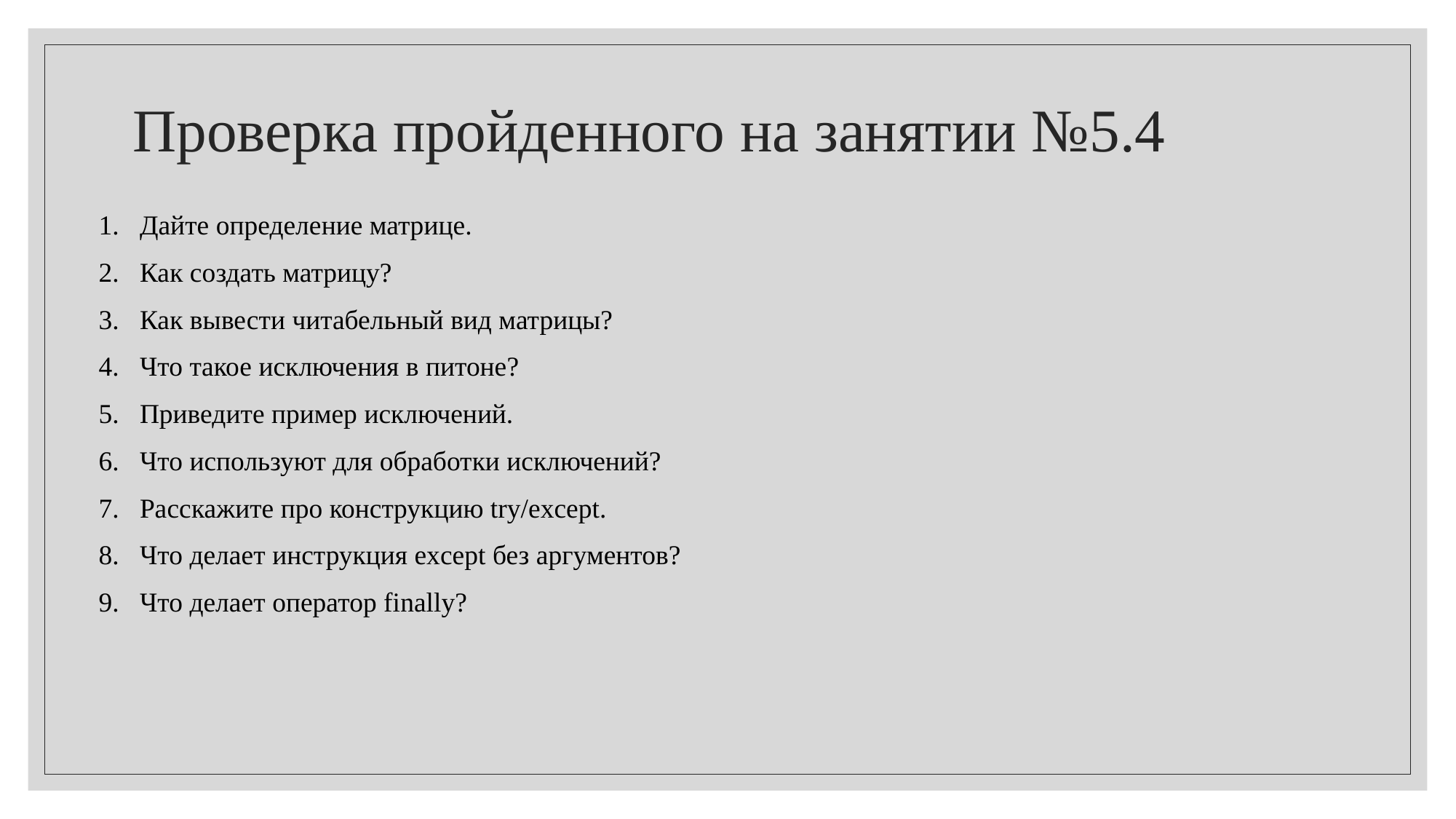

# Проверка пройденного на занятии №5.4
Дайте определение матрице.
Как создать матрицу?
Как вывести читабельный вид матрицы?
Что такое исключения в питоне?
Приведите пример исключений.
Что используют для обработки исключений?
Расскажите про конструкцию try/except.
Что делает инструкция except без аргументов?
Что делает оператор finally?